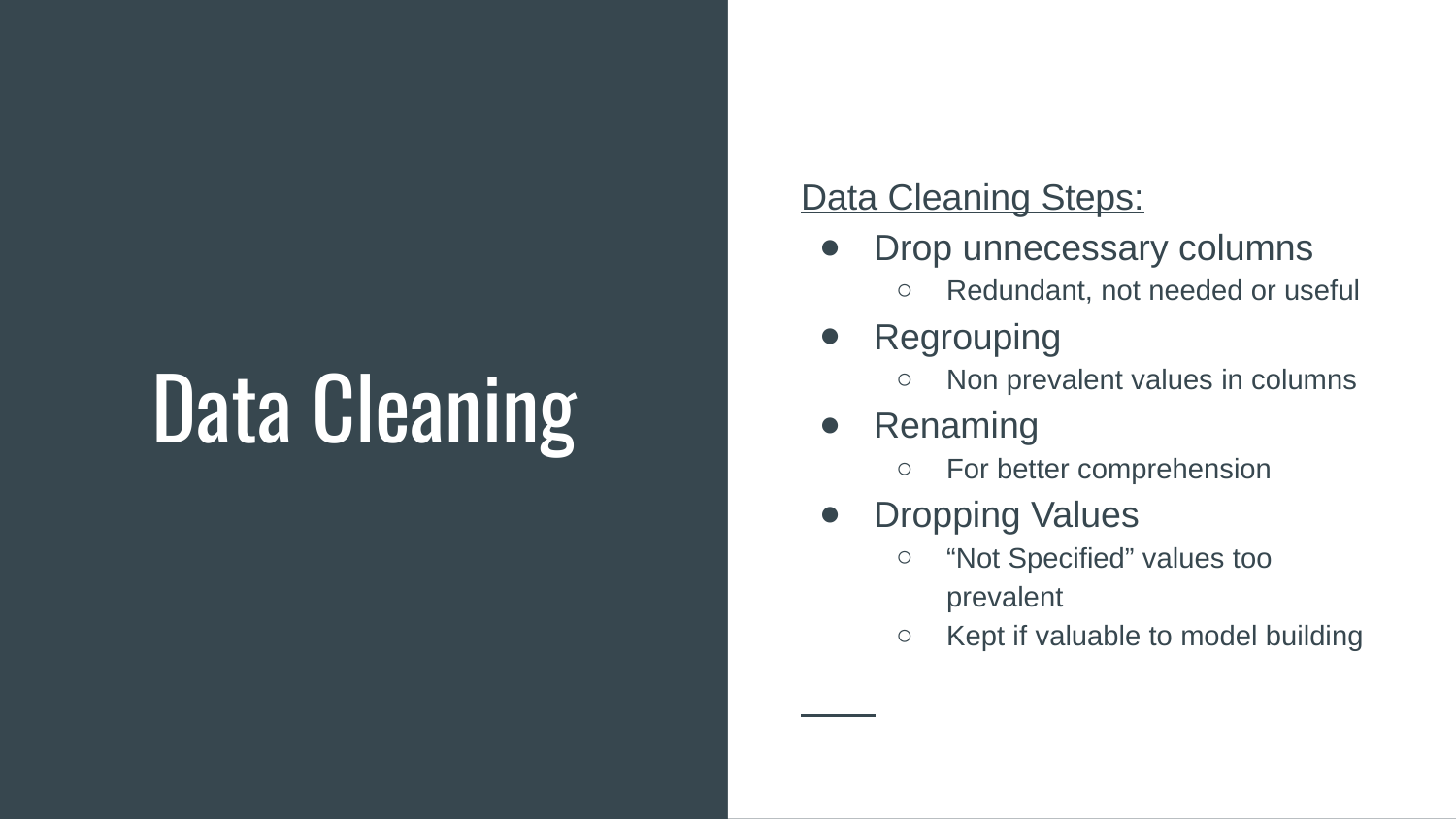

Data Cleaning Steps:
Drop unnecessary columns
Redundant, not needed or useful
Regrouping
Non prevalent values in columns
Renaming
For better comprehension
Dropping Values
“Not Specified” values too prevalent
Kept if valuable to model building
# Data Cleaning